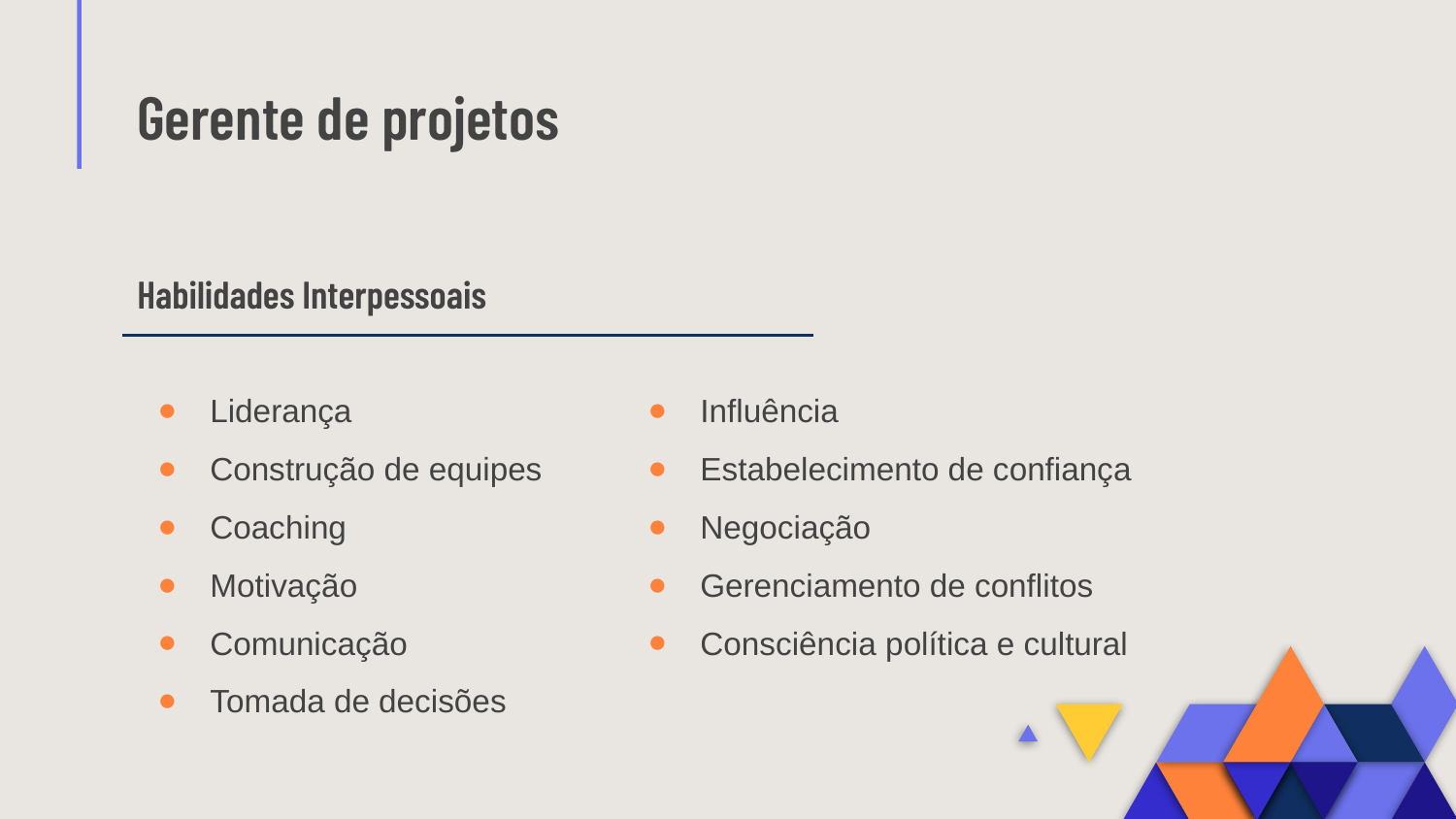

# Gerente de projetos
Habilidades Interpessoais
Liderança
Construção de equipes
Coaching
Motivação
Comunicação
Tomada de decisões

Influência
Estabelecimento de confiança
Negociação
Gerenciamento de conflitos
Consciência política e cultural